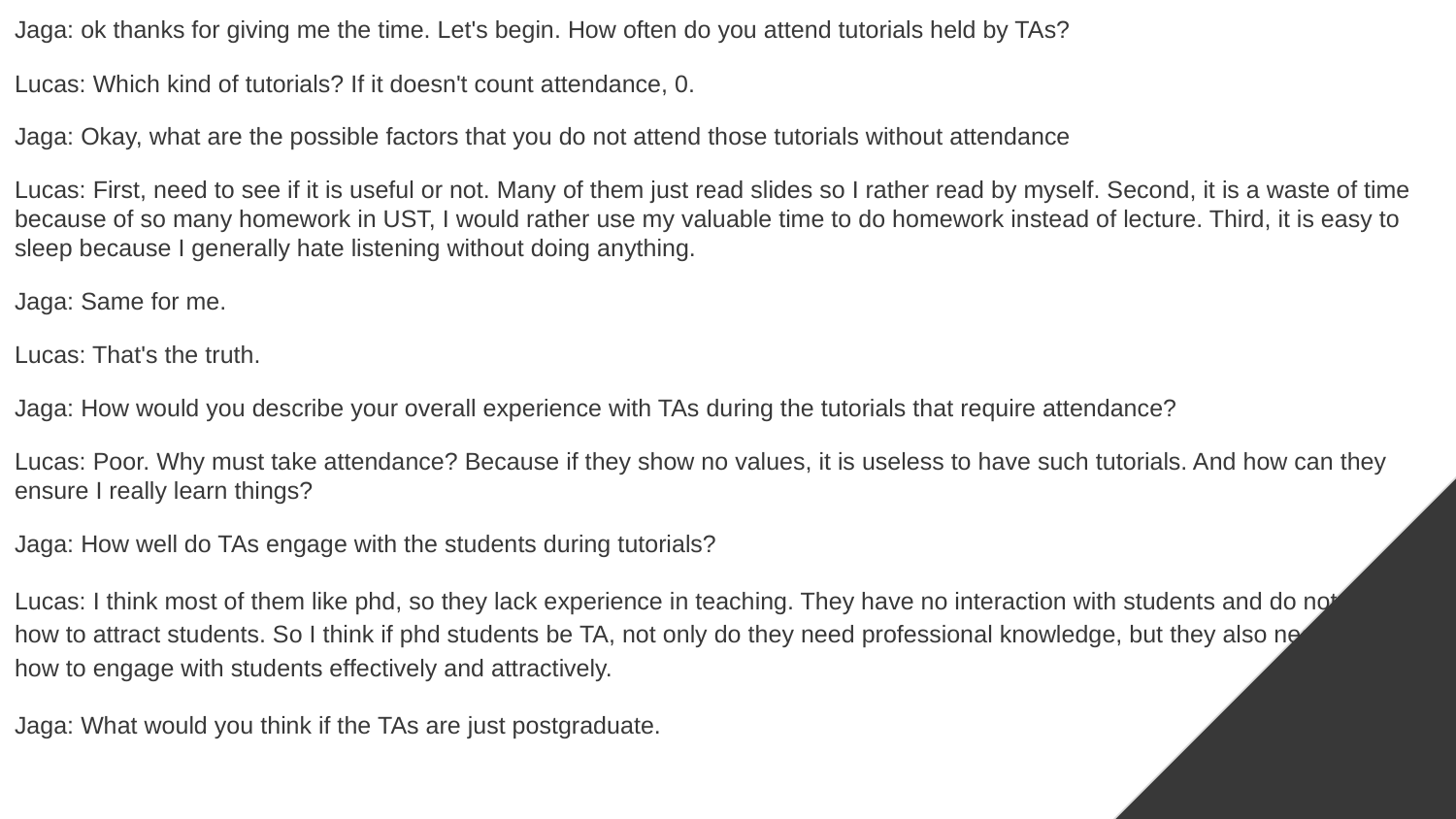

Jaga: ok thanks for giving me the time. Let's begin. How often do you attend tutorials held by TAs?
Lucas: Which kind of tutorials? If it doesn't count attendance, 0.
Jaga: Okay, what are the possible factors that you do not attend those tutorials without attendance
Lucas: First, need to see if it is useful or not. Many of them just read slides so I rather read by myself. Second, it is a waste of time because of so many homework in UST, I would rather use my valuable time to do homework instead of lecture. Third, it is easy to sleep because I generally hate listening without doing anything.
Jaga: Same for me.
Lucas: That's the truth.
Jaga: How would you describe your overall experience with TAs during the tutorials that require attendance?
Lucas: Poor. Why must take attendance? Because if they show no values, it is useless to have such tutorials. And how can they ensure I really learn things?
Jaga: How well do TAs engage with the students during tutorials?
Lucas: I think most of them like phd, so they lack experience in teaching. They have no interaction with students and do not know how to attract students. So I think if phd students be TA, not only do they need professional knowledge, but they also need to learn how to engage with students effectively and attractively.
Jaga: What would you think if the TAs are just postgraduate.